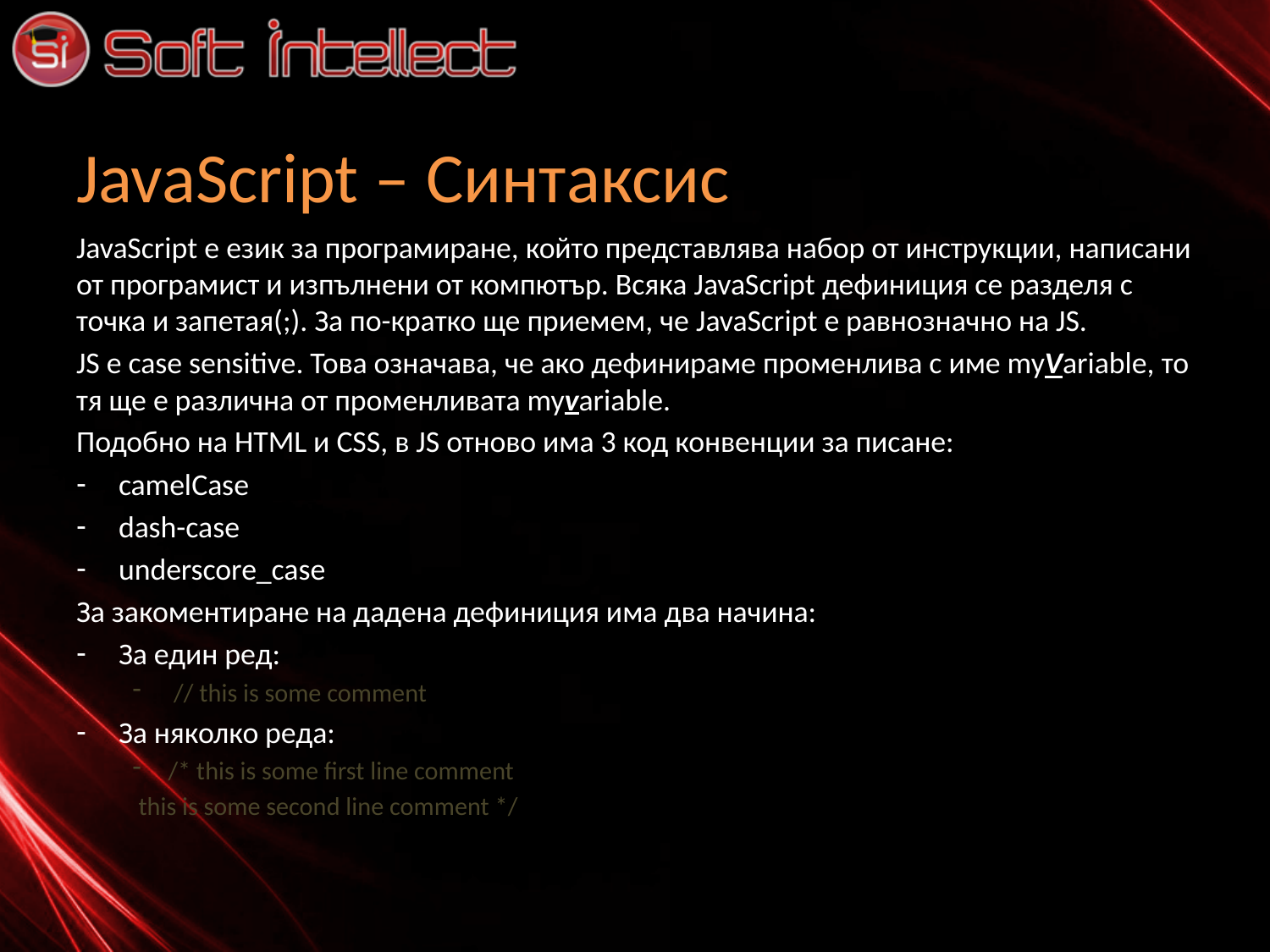

# JavaScript – Синтаксис
JavaScript e език за програмиране, който представлява набор от инструкции, написани от програмист и изпълнени от компютър. Всяка JavaScript дефиниция се разделя с точка и запетая(;). За по-кратко ще приемем, че JavaScript e равнозначно на JS.
JS e case sensitive. Това означава, че ако дефинираме променлива с име myVariable, то тя ще е различна от променливата myvariable.
Подобно на HTML и CSS, в JS отново има 3 код конвенции за писане:
camelCase
dash-case
underscore_case
За закоментиране на дадена дефиниция има два начина:
За един ред:
 // this is some comment
За няколко реда:
/* this is some first line comment
	 this is some second line comment */